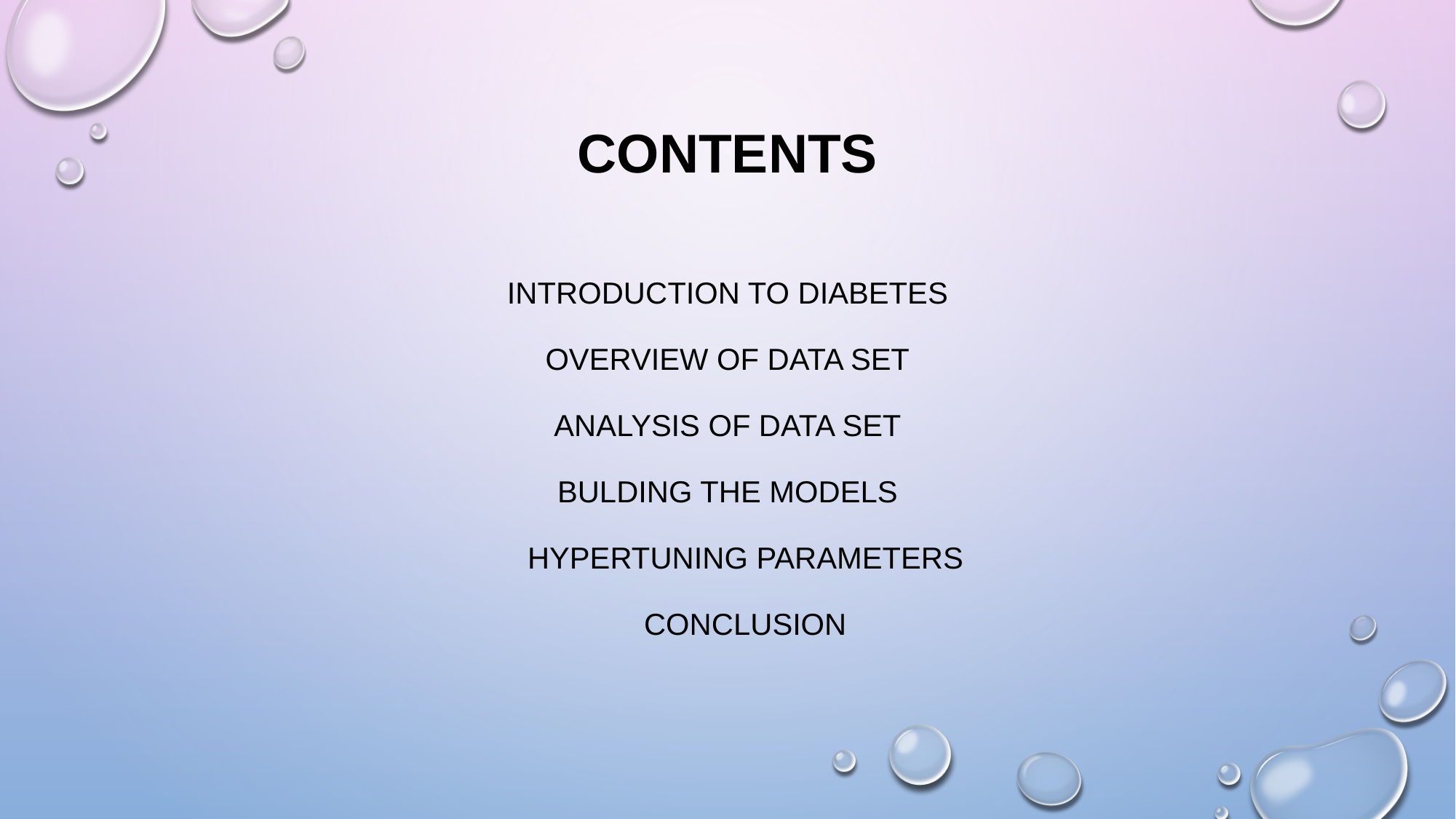

# CONTENTS
INTRODUCTION TO DIABETES
OVERVIEW OF DATA SET
ANALYSIS OF DATA SET
BULDING THE MODELS
 HYPERTUNING PARAMETERS
 CONCLUSION